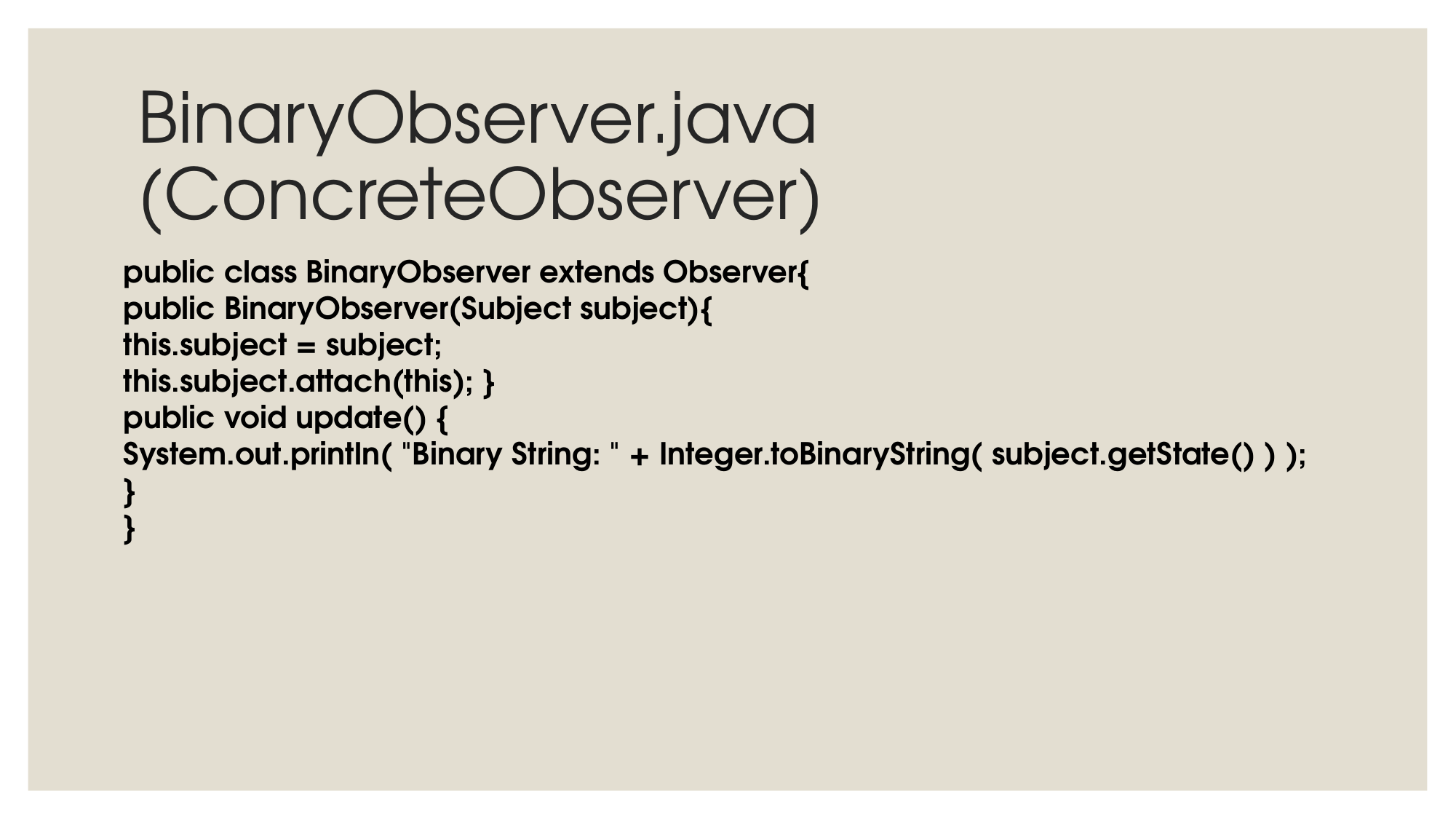

# BinaryObserver.java (ConcreteObserver)
public class BinaryObserver extends Observer{
public BinaryObserver(Subject subject){
this.subject = subject;
this.subject.attach(this); }
public void update() {
System.out.println( "Binary String: " + Integer.toBinaryString( subject.getState() ) );
}
}